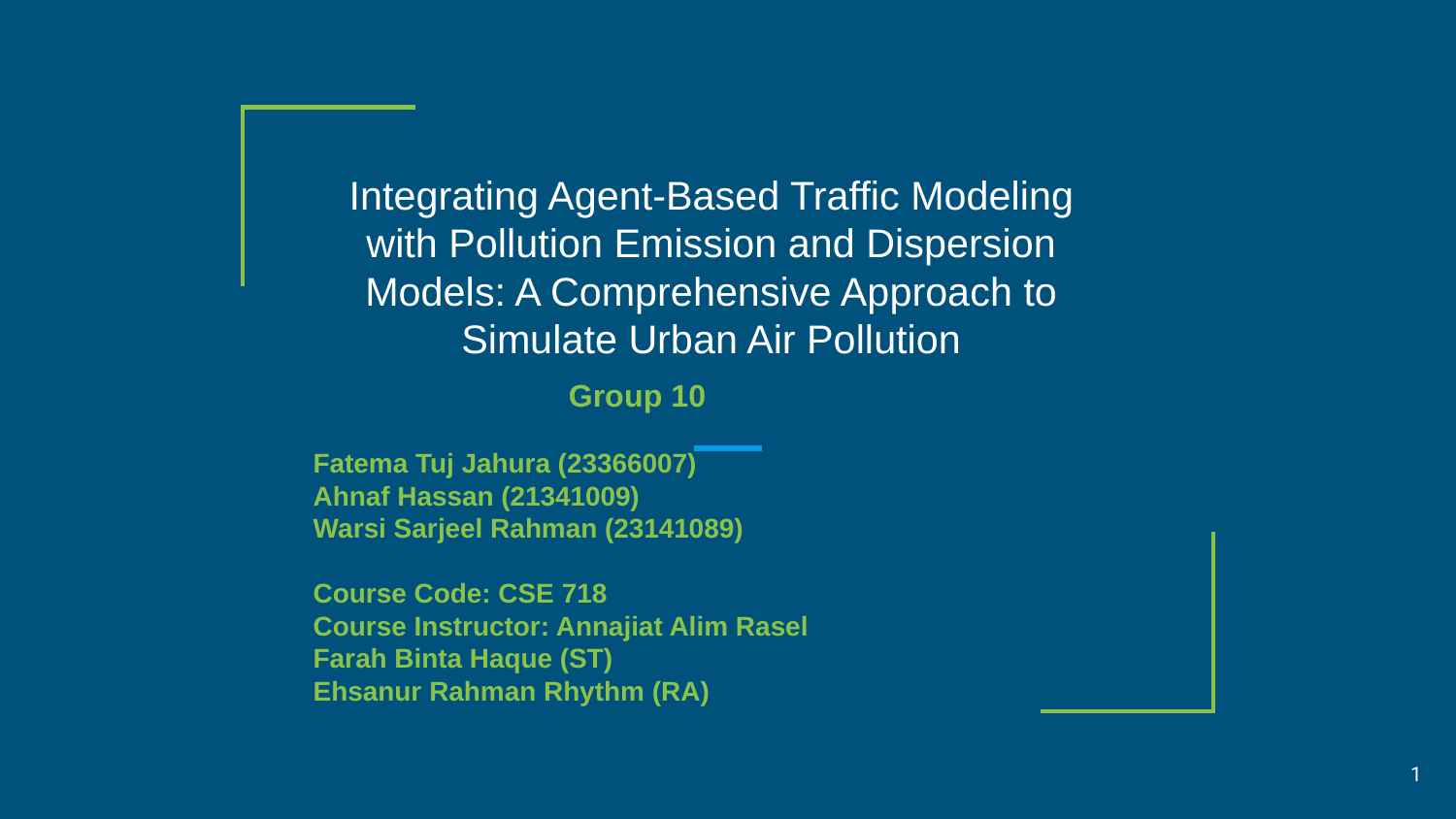

# Integrating Agent-Based Traffic Modeling with Pollution Emission and Dispersion Models: A Comprehensive Approach to Simulate Urban Air Pollution
Group 10

Fatema Tuj Jahura (23366007)
Ahnaf Hassan (21341009)
Warsi Sarjeel Rahman (23141089)

Course Code: CSE 718
Course Instructor: Annajiat Alim Rasel
Farah Binta Haque (ST)
Ehsanur Rahman Rhythm (RA)

1